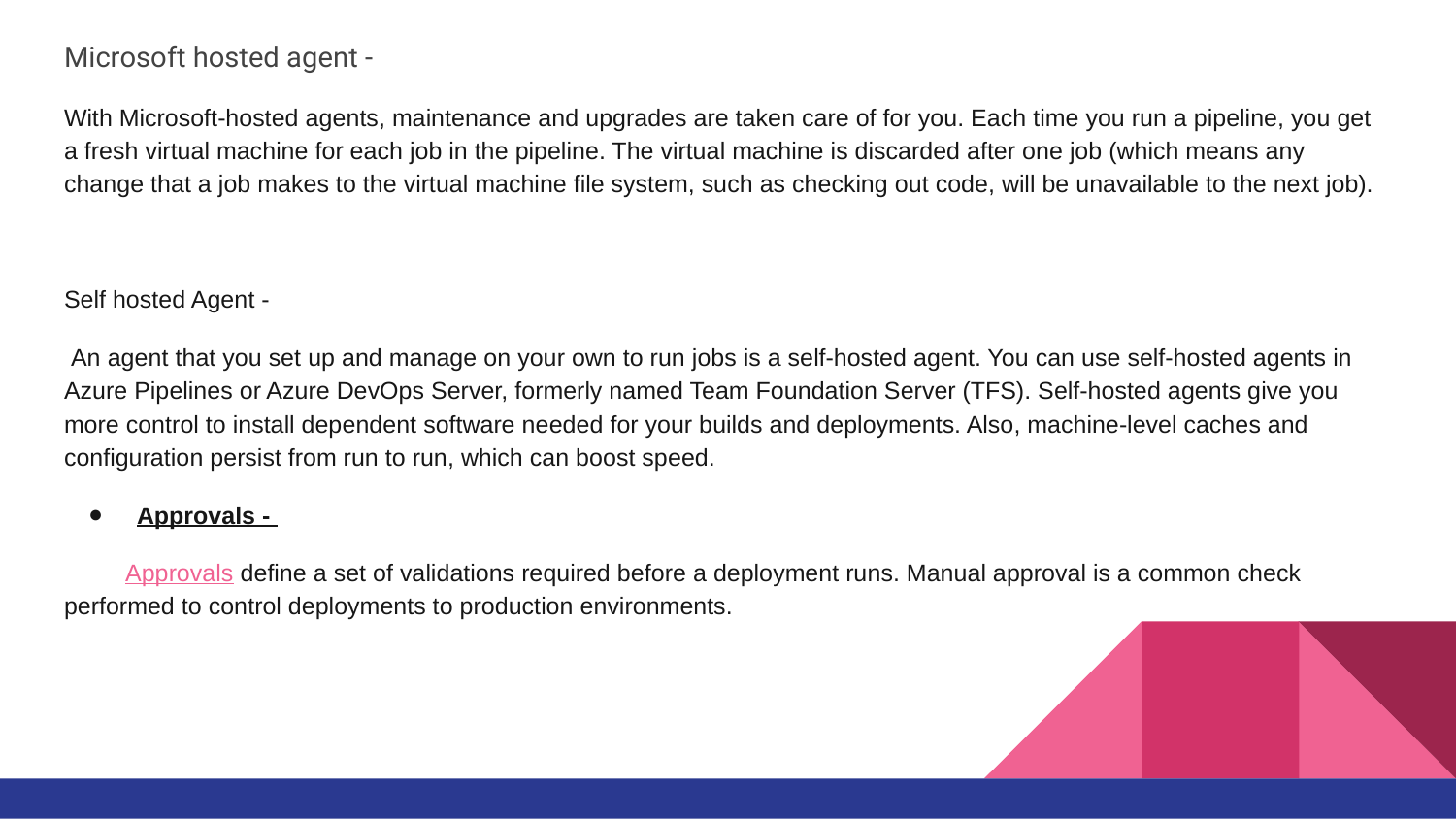

Microsoft hosted agent -
With Microsoft-hosted agents, maintenance and upgrades are taken care of for you. Each time you run a pipeline, you get a fresh virtual machine for each job in the pipeline. The virtual machine is discarded after one job (which means any change that a job makes to the virtual machine file system, such as checking out code, will be unavailable to the next job).

Self hosted Agent -
 An agent that you set up and manage on your own to run jobs is a self-hosted agent. You can use self-hosted agents in Azure Pipelines or Azure DevOps Server, formerly named Team Foundation Server (TFS). Self-hosted agents give you more control to install dependent software needed for your builds and deployments. Also, machine-level caches and configuration persist from run to run, which can boost speed.
Approvals -
         Approvals define a set of validations required before a deployment runs. Manual approval is a common check performed to control deployments to production environments.